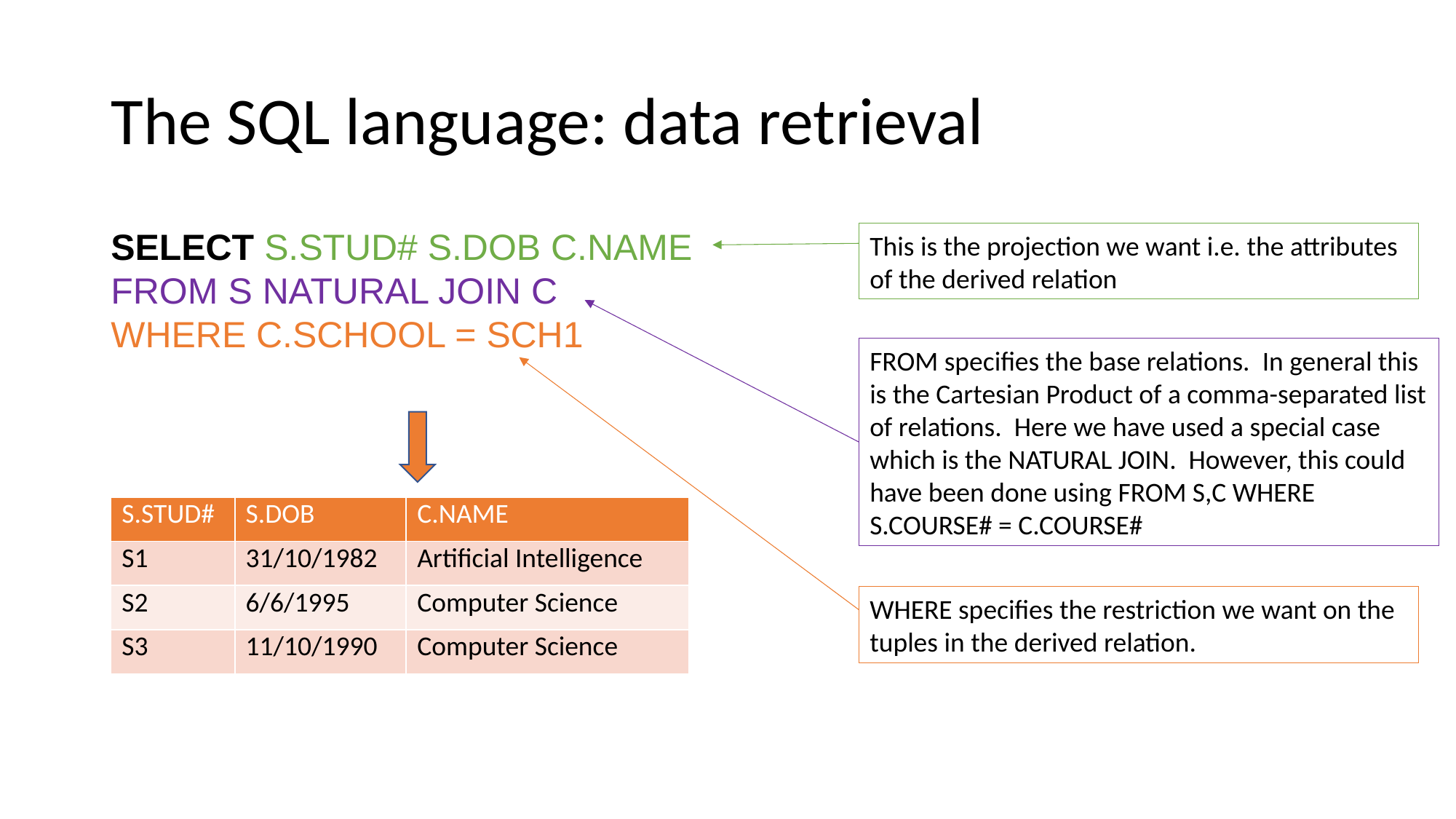

# The SQL language: data retrieval
SELECT S.STUD# S.DOB C.NAME
FROM S NATURAL JOIN C
WHERE C.SCHOOL = SCH1
This is the projection we want i.e. the attributes of the derived relation
FROM specifies the base relations.  In general this is the Cartesian Product of a comma-separated list of relations.  Here we have used a special case which is the NATURAL JOIN.  However, this could have been done using FROM S,C WHERE S.COURSE# = C.COURSE#

| S.STUD# | S.DOB | C.NAME |
| --- | --- | --- |
| S1 | 31/10/1982 | Artificial Intelligence |
| S2 | 6/6/1995 | Computer Science |
| S3 | 11/10/1990 | Computer Science |
WHERE specifies the restriction we want on the  tuples in the derived relation.